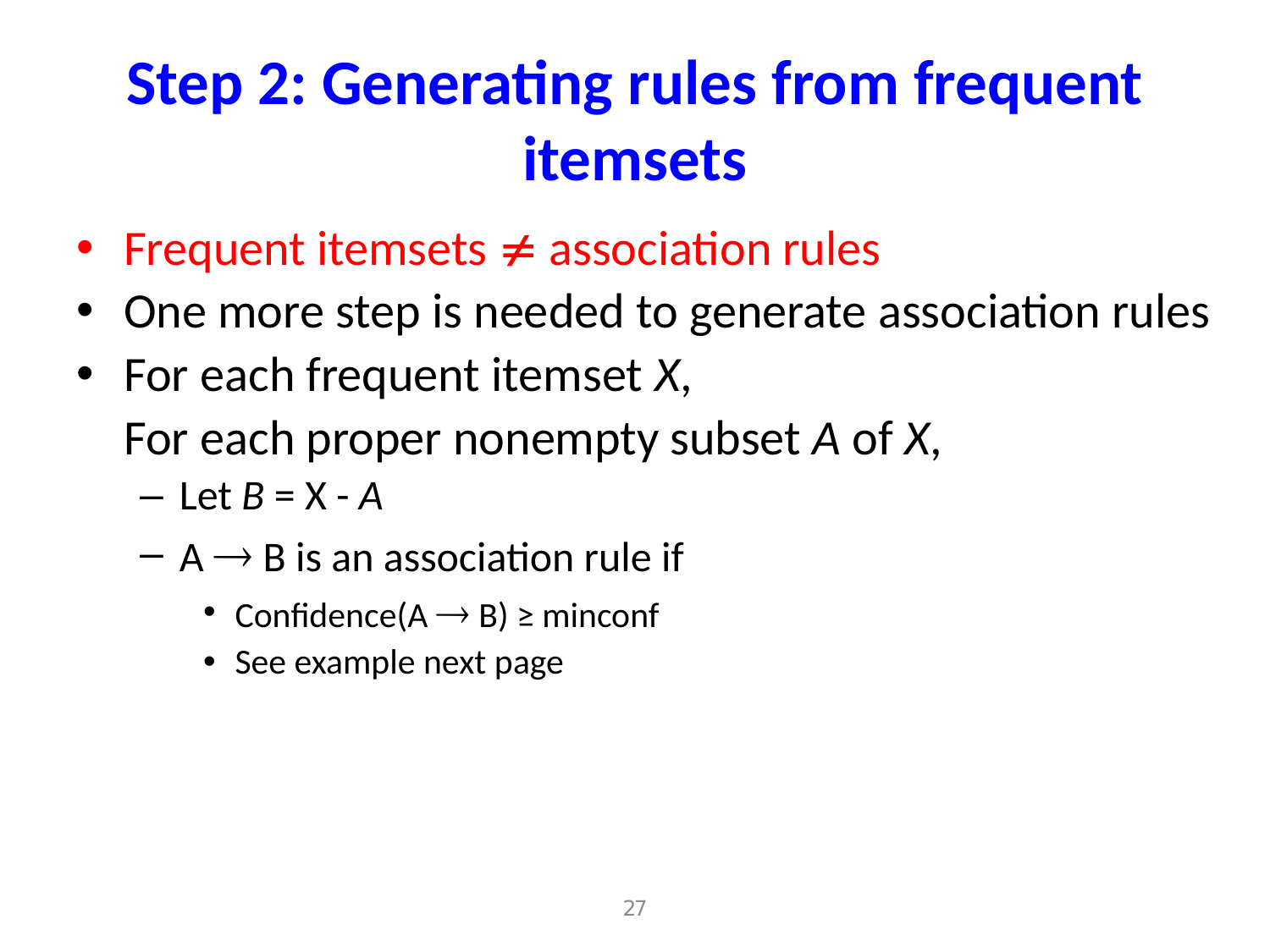

# Step 2: Generating rules from frequent itemsets
Frequent itemsets ≠ association rules
One more step is needed to generate association rules
For each frequent itemset X,
	For each proper nonempty subset A of X,
Let B = X - A
A → B is an association rule if
Confidence(A → B) ≥ minconf
See example next page

27